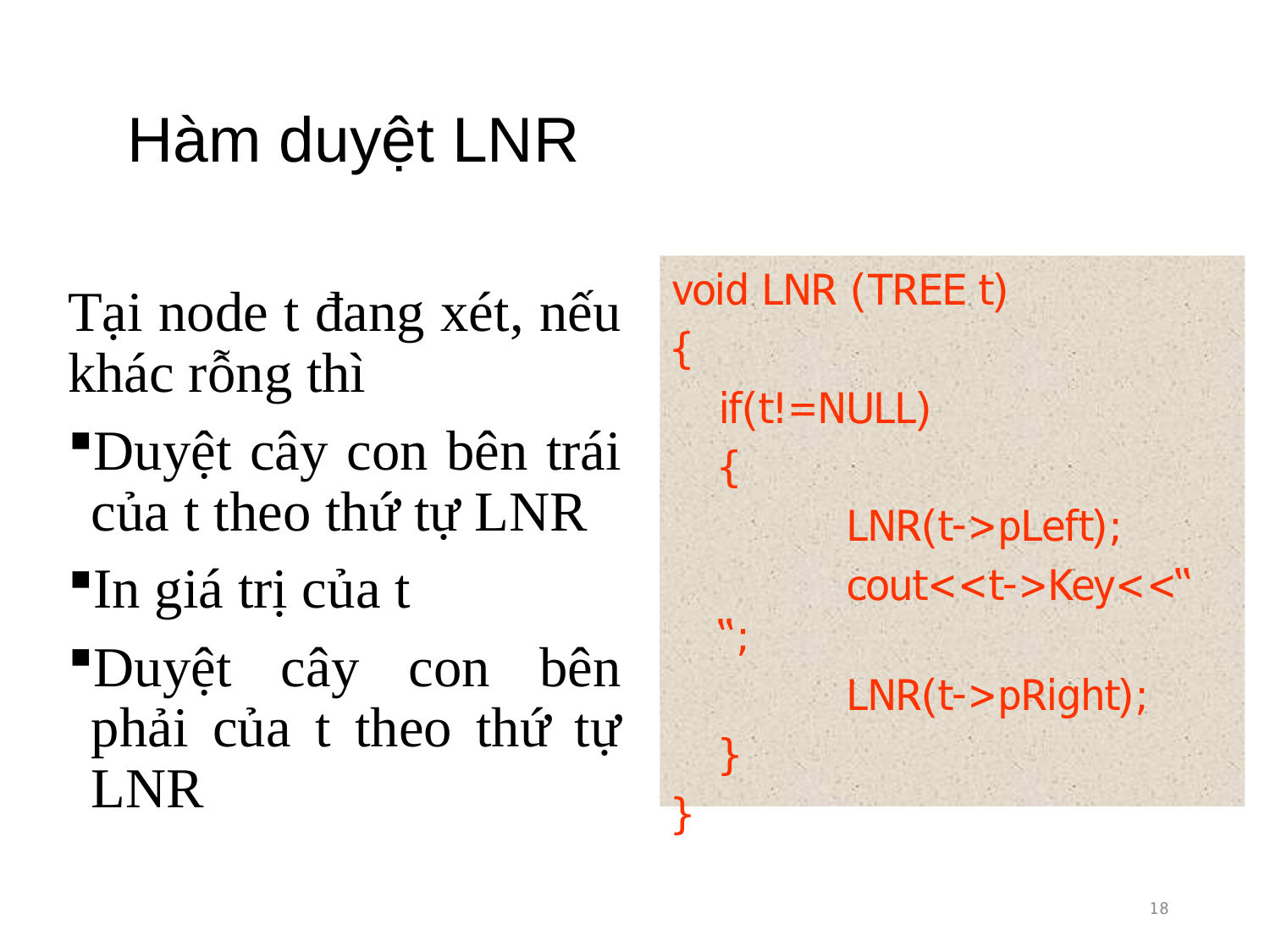

# Hàm duyệt LNR
void LNR (TREE t)
{
	if(t!=NULL)
	{
		LNR(t->pLeft);
		cout<<t->Key<<“ “;
		LNR(t->pRight);
	}
}
Tại node t đang xét, nếu khác rỗng thì
Duyệt cây con bên trái của t theo thứ tự LNR
In giá trị của t
Duyệt cây con bên phải của t theo thứ tự LNR
18